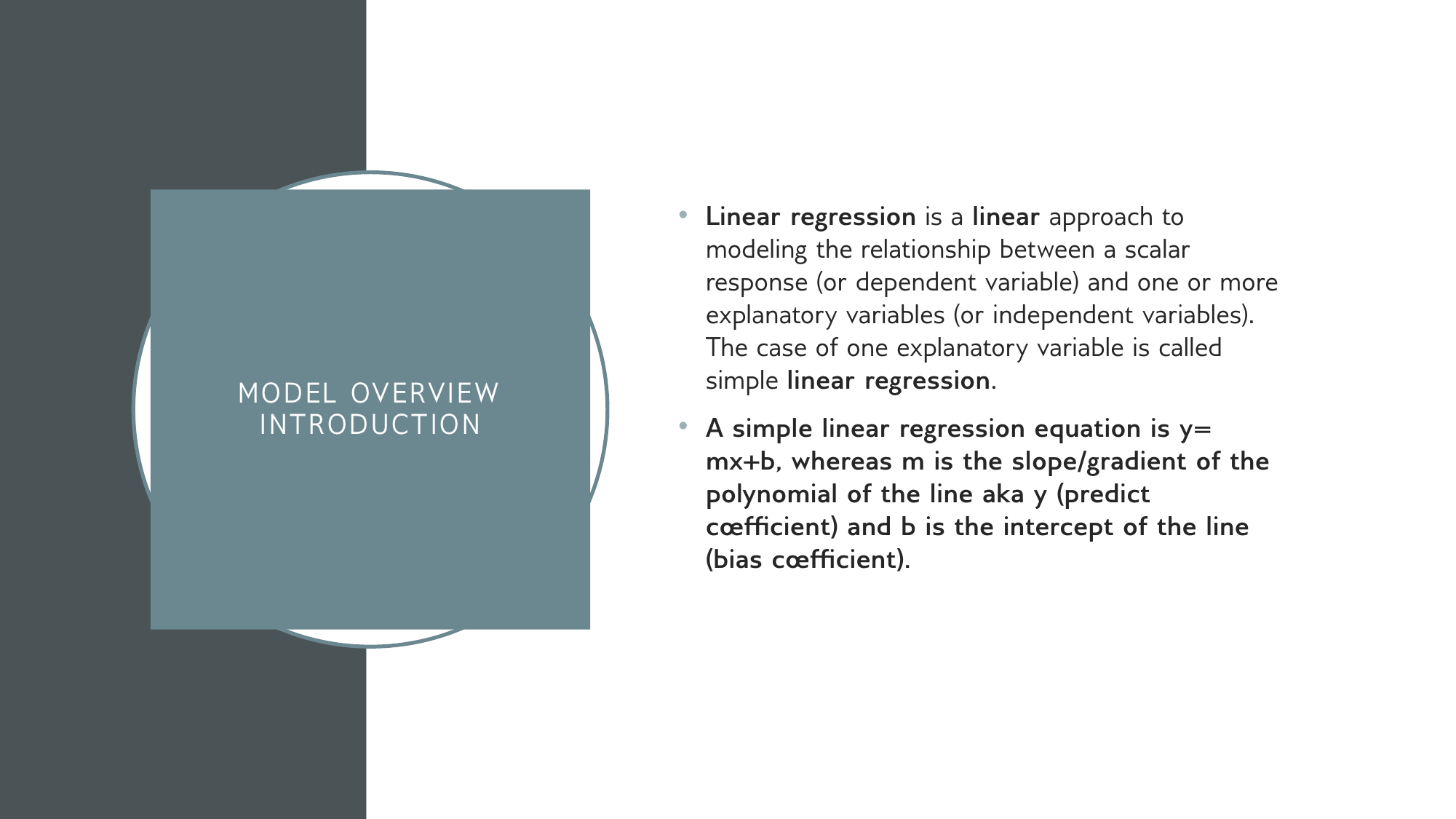

Linear regression is a linear approach to modeling the relationship between a scalar response (or dependent variable) and one or more explanatory variables (or independent variables). The case of one explanatory variable is called simple linear regression.
A simple linear regression equation is y= mx+b, whereas m is the slope/gradient of the polynomial of the line aka y (predict coefficient) and b is the intercept of the line (bias coefficient).

# Model overview Introduction